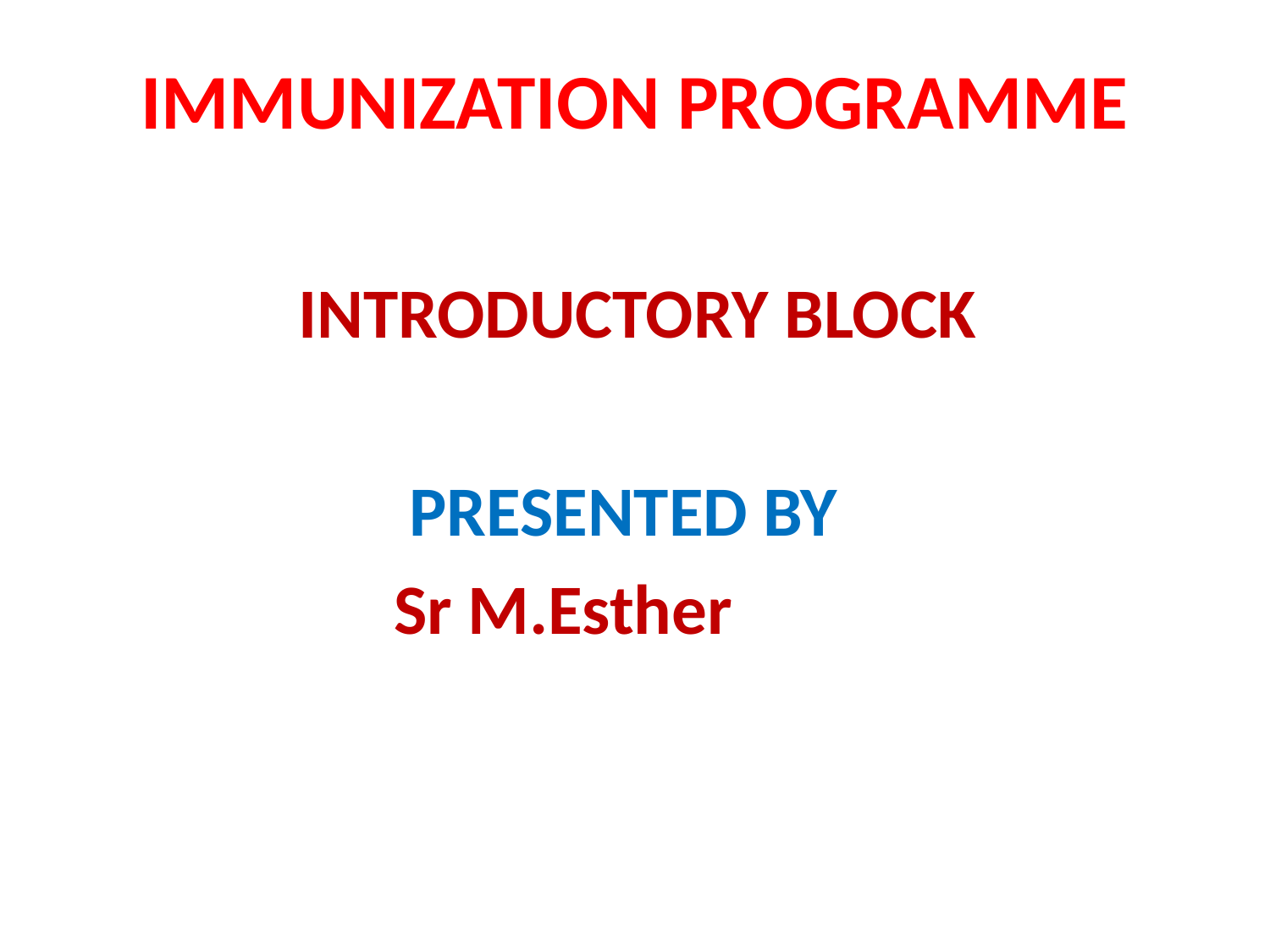

# IMMUNIZATION PROGRAMME

                  INTRODUCTORY BLOCK

                         PRESENTED BY
                        Sr M.Esther